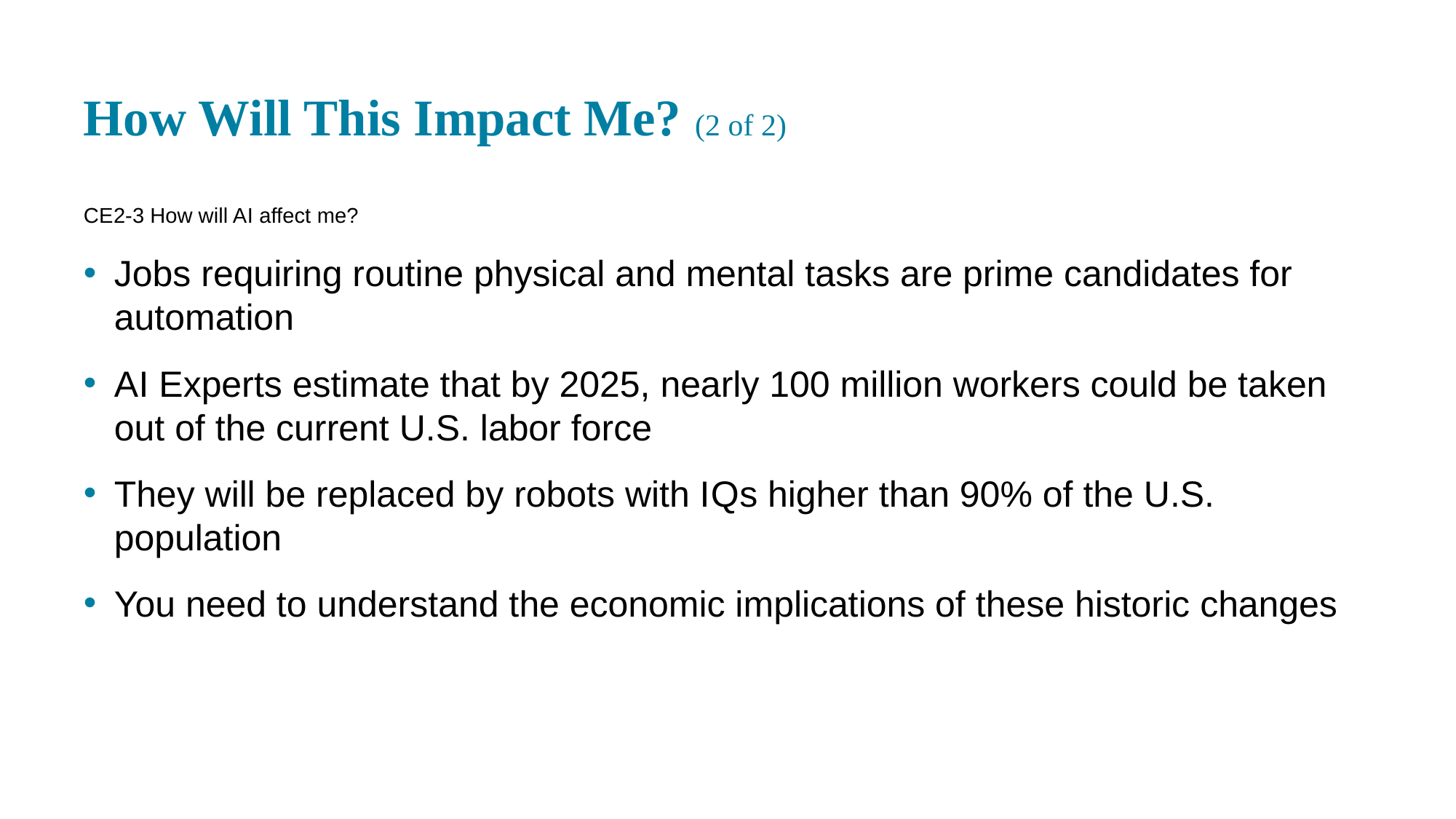

# How Will This Impact Me? (2 of 2)
CE 2-3 How will A I affect me?
Jobs requiring routine physical and mental tasks are prime candidates for automation
A I Experts estimate that by 2025, nearly 100 million workers could be taken out of the current U.S. labor force
They will be replaced by robots with I Q s higher than 90% of the U.S. population
You need to understand the economic implications of these historic changes